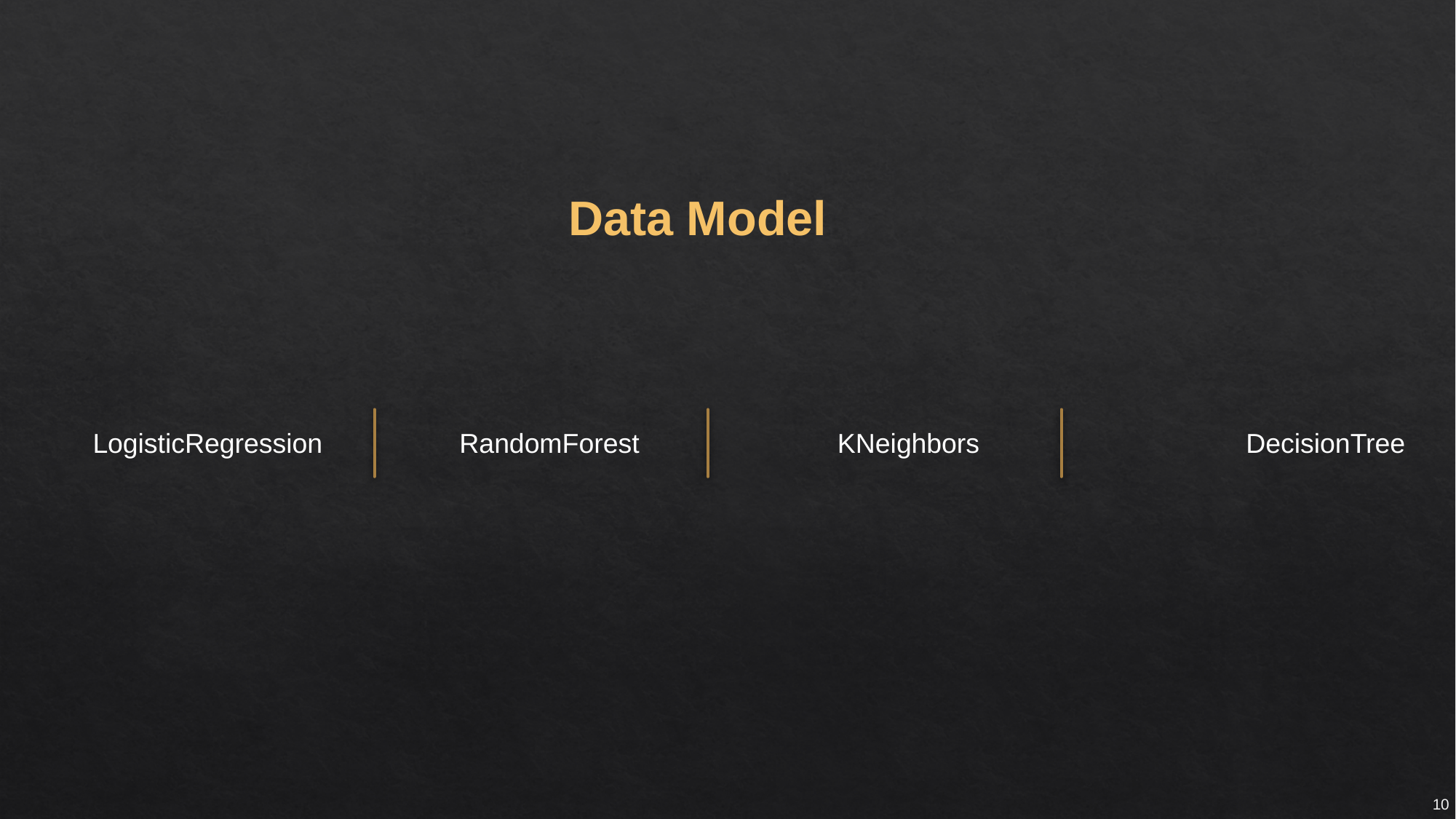

Data Model

LogisticRegression                  RandomForest                          KNeighbors                                   DecisionTree
10